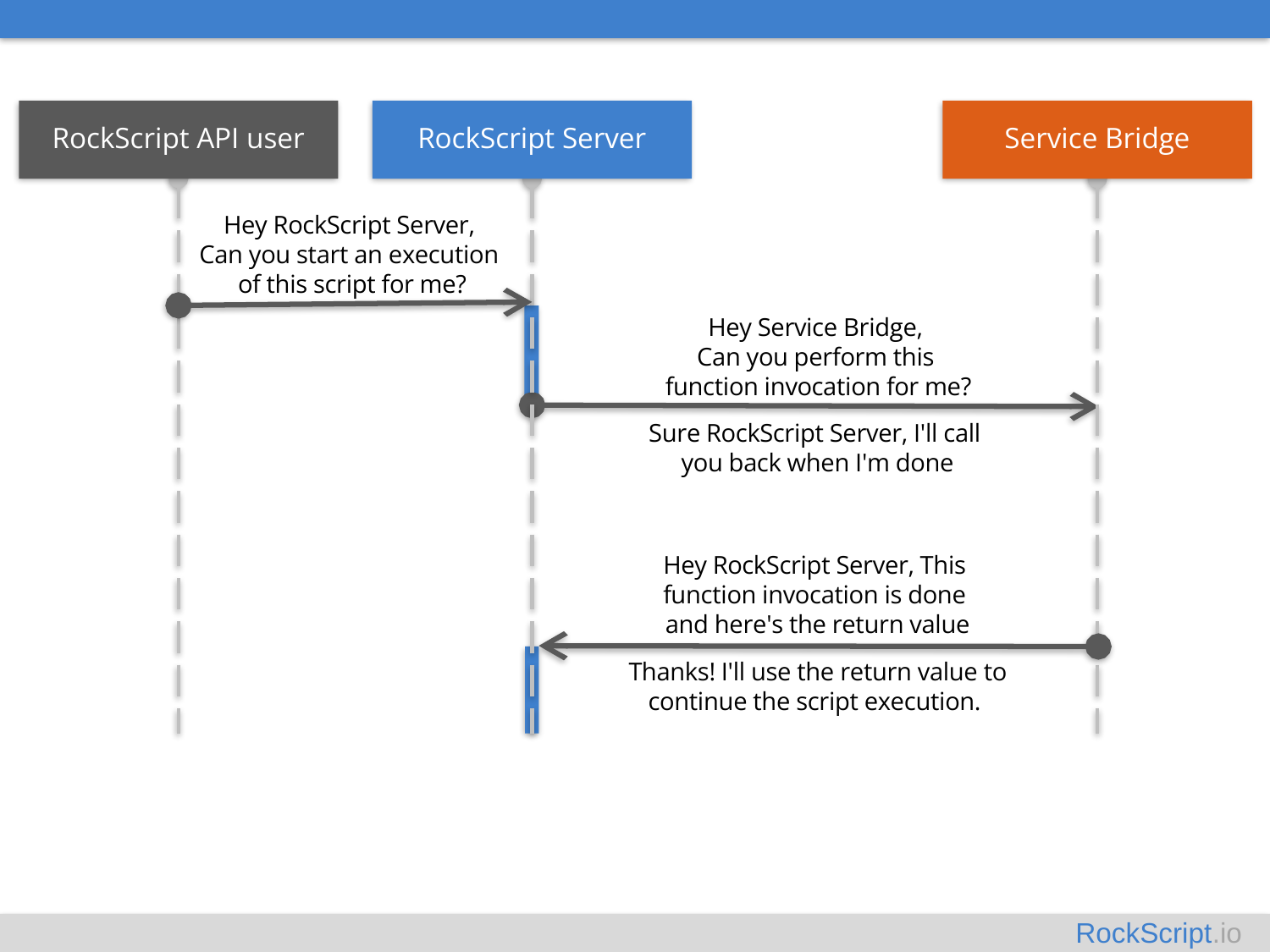

RockScript API user
RockScript Server
Service Bridge
Hey RockScript Server,
Can you start an execution
of this script for me?
Hey Service Bridge,
Can you perform this
function invocation for me?

Sure RockScript Server, I'll call
you back when I'm done
Hey RockScript Server, This
function invocation is done
and here's the return value

Thanks! I'll use the return value to continue the script execution.